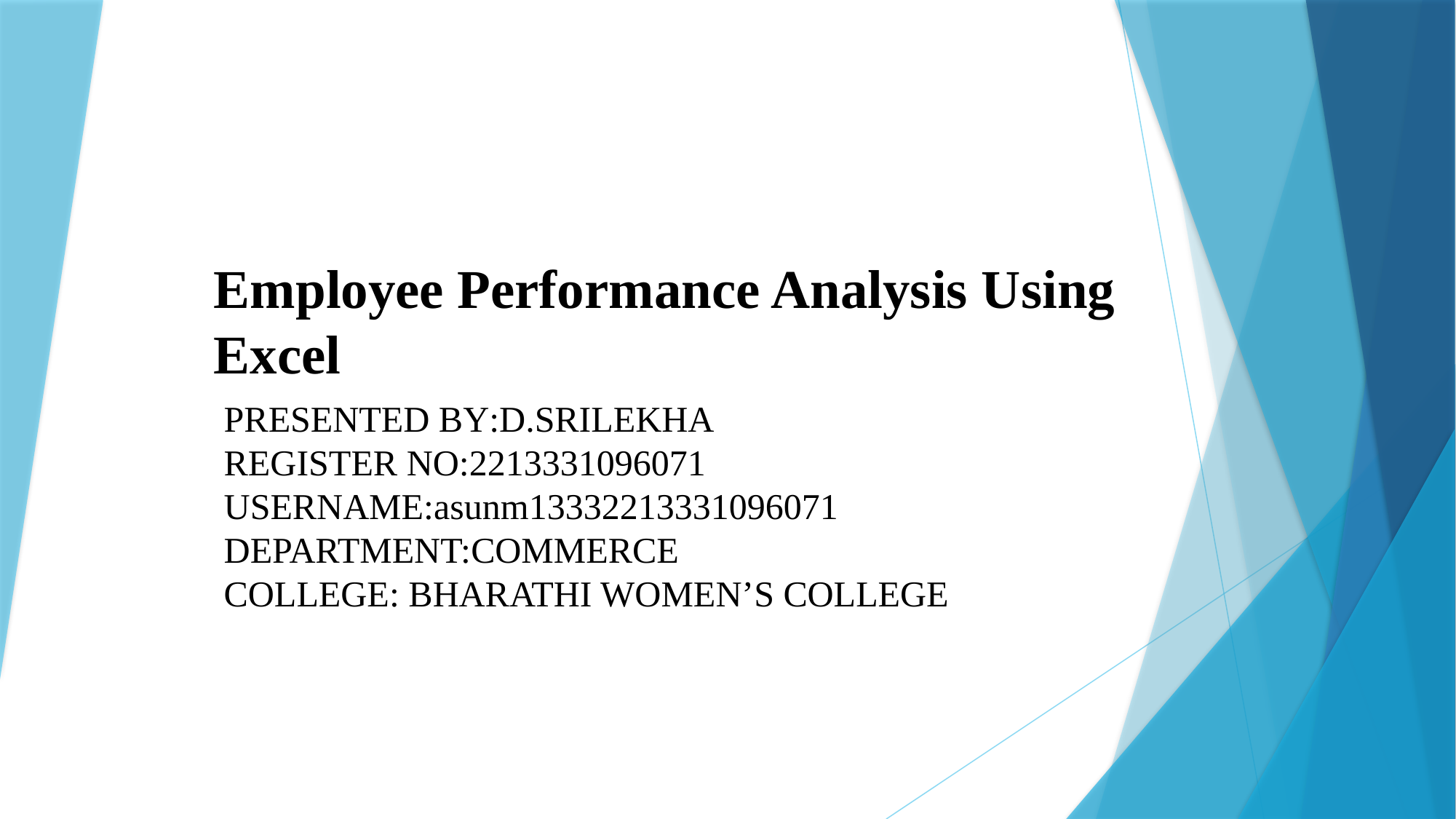

# Employee Performance Analysis Using Excel
PRESENTED BY:D.SRILEKHA
REGISTER NO:2213331096071
USERNAME:asunm13332213331096071
DEPARTMENT:COMMERCE
COLLEGE: BHARATHI WOMEN’S COLLEGE